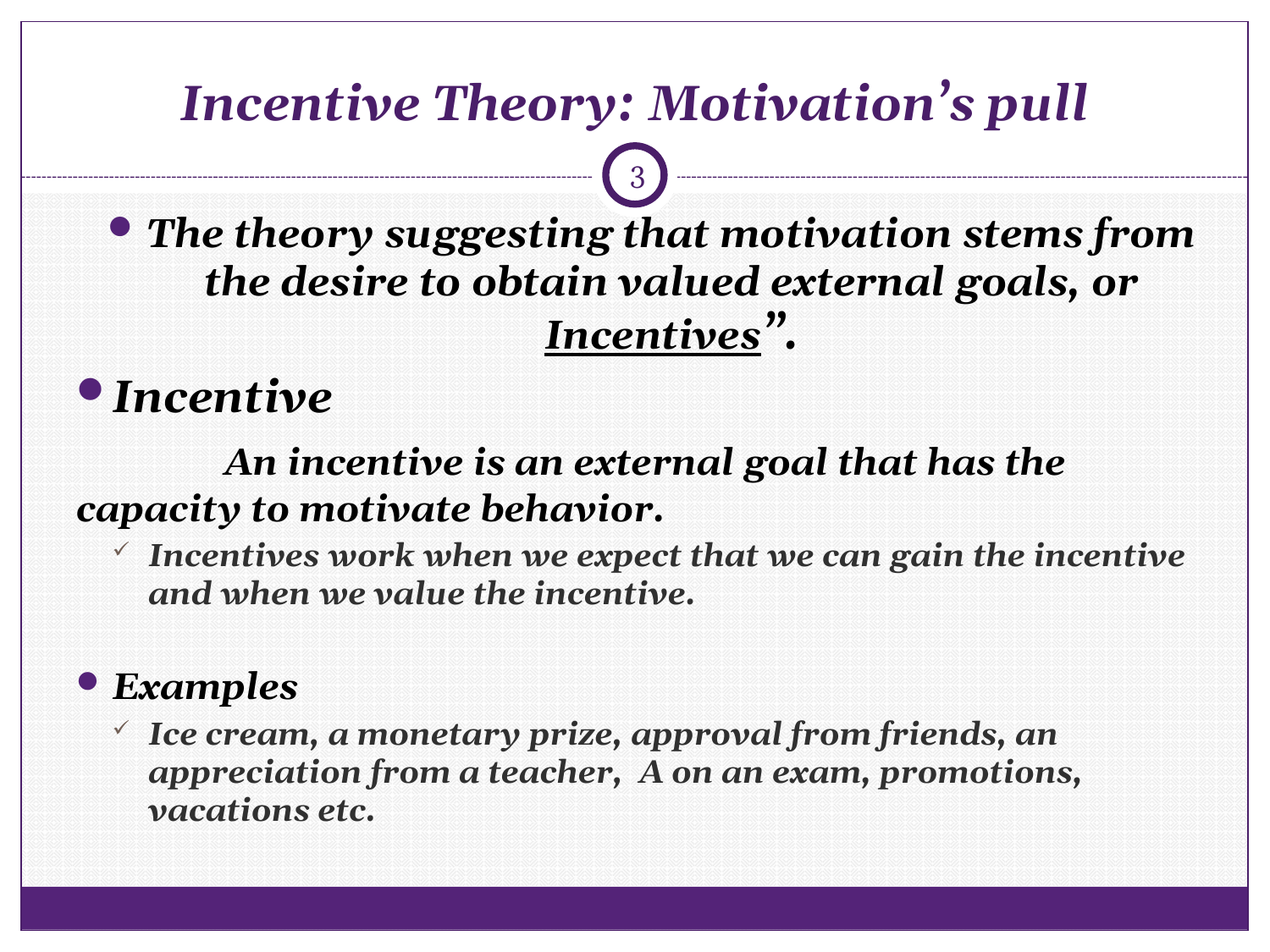

# Incentive Theory: Motivation’s pull
3
The theory suggesting that motivation stems from the desire to obtain valued external goals, or Incentives”.
Incentive
             An incentive is an external goal that has the capacity to motivate behavior.
Incentives work when we expect that we can gain the incentive and when we value the incentive.

Examples
Ice cream, a monetary prize, approval from friends, an appreciation from a teacher,  A on an exam, promotions, vacations etc.